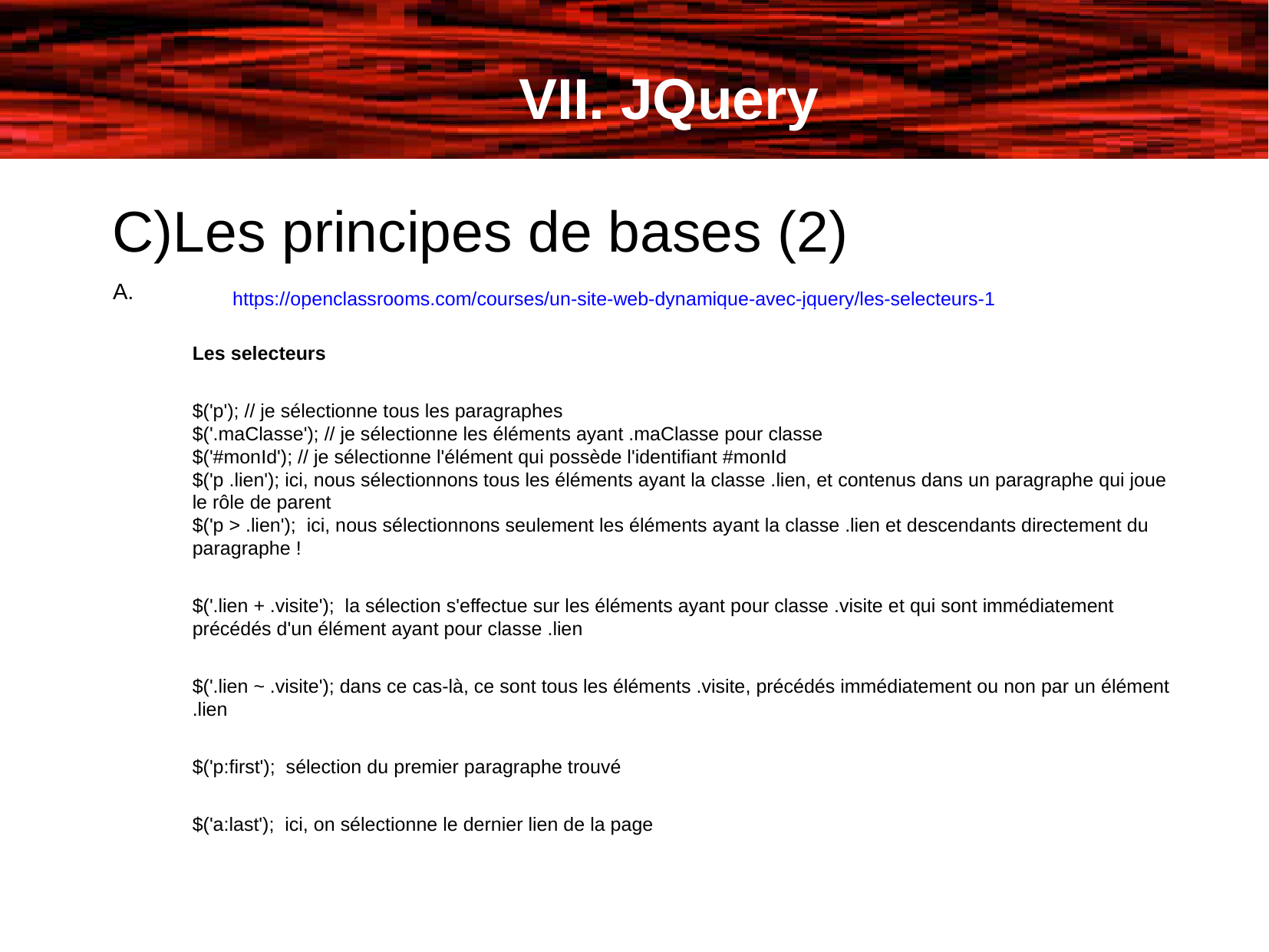

VII. JQuery
C)Les principes de bases (2)

https://openclassrooms.com/courses/un-site-web-dynamique-avec-jquery/les-selecteurs-1
Les selecteurs

$('p'); // je sélectionne tous les paragraphes
$('.maClasse'); // je sélectionne les éléments ayant .maClasse pour classe
$('#monId'); // je sélectionne l'élément qui possède l'identifiant #monId
$('p .lien'); ici, nous sélectionnons tous les éléments ayant la classe .lien, et contenus dans un paragraphe qui joue le rôle de parent
$('p > .lien');  ici, nous sélectionnons seulement les éléments ayant la classe .lien et descendants directement du paragraphe !

$('.lien + .visite');  la sélection s'effectue sur les éléments ayant pour classe .visite et qui sont immédiatement précédés d'un élément ayant pour classe .lien

$('.lien ~ .visite'); dans ce cas-là, ce sont tous les éléments .visite, précédés immédiatement ou non par un élément .lien

$('p:first');  sélection du premier paragraphe trouvé

$('a:last');  ici, on sélectionne le dernier lien de la page